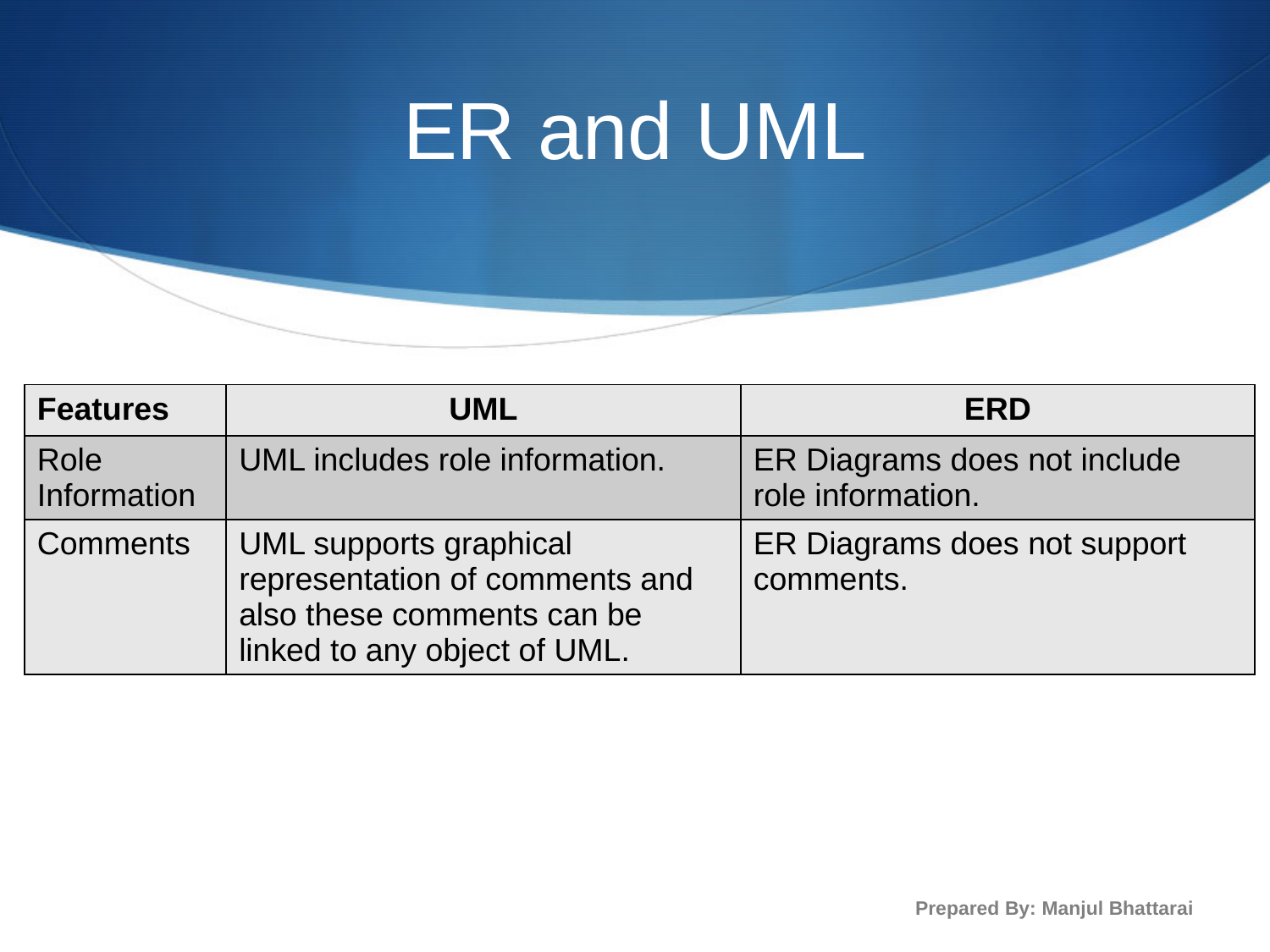

# ER and UML
| Features | UML | ERD |
| --- | --- | --- |
| Role Information | UML includes role information. | ER Diagrams does not include role information. |
| Comments | UML supports graphical representation of comments and also these comments can be linked to any object of UML. | ER Diagrams does not support comments. |
Prepared By: Manjul Bhattarai